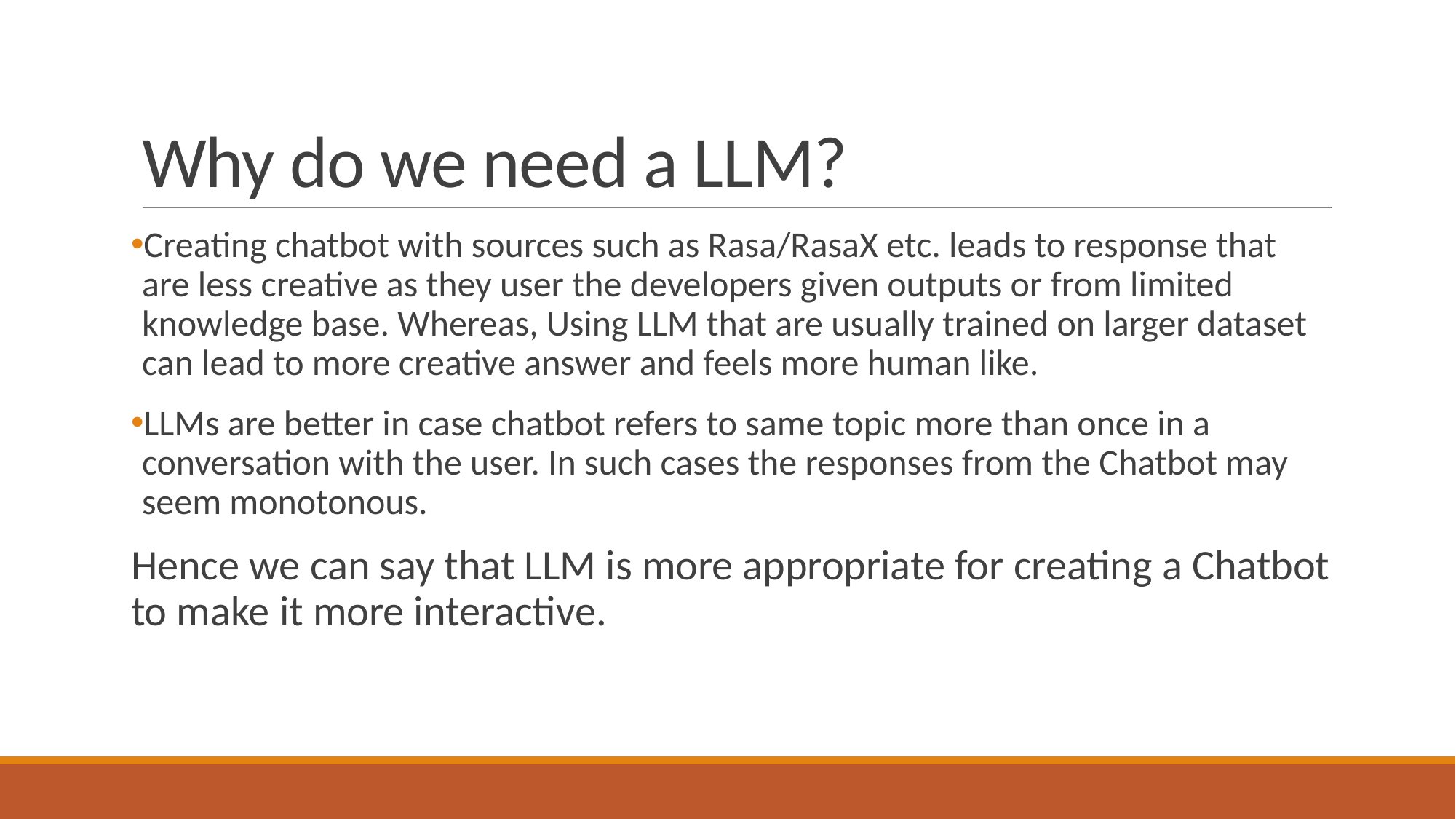

# Why do we need a LLM?
Creating chatbot with sources such as Rasa/RasaX etc. leads to response that are less creative as they user the developers given outputs or from limited knowledge base. Whereas, Using LLM that are usually trained on larger dataset can lead to more creative answer and feels more human like.
LLMs are better in case chatbot refers to same topic more than once in a conversation with the user. In such cases the responses from the Chatbot may seem monotonous.
Hence we can say that LLM is more appropriate for creating a Chatbot to make it more interactive.